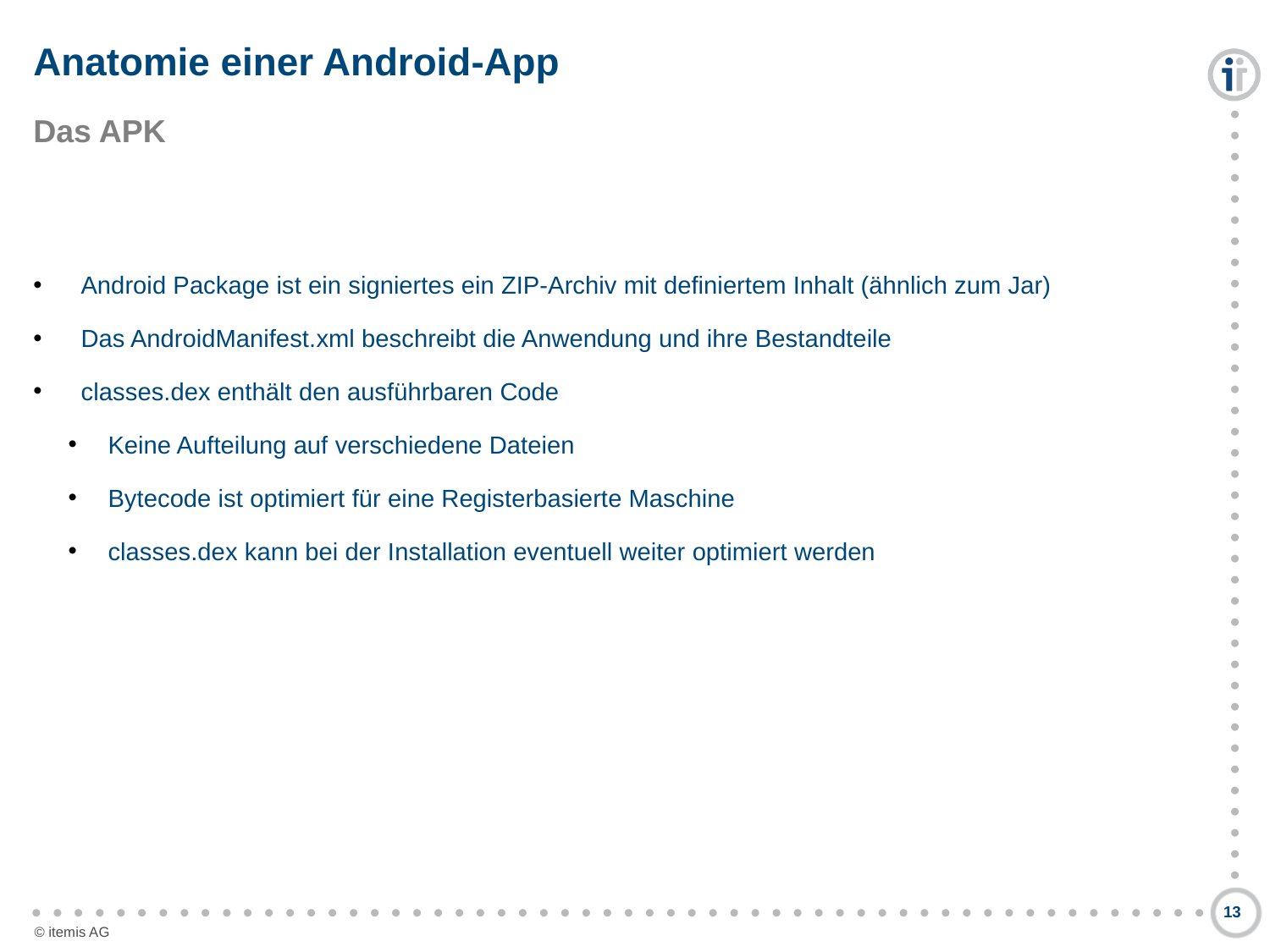

# Anatomie einer Android-App
Das APK
Android Package ist ein signiertes ein ZIP-Archiv mit definiertem Inhalt (ähnlich zum Jar)
Das AndroidManifest.xml beschreibt die Anwendung und ihre Bestandteile
classes.dex enthält den ausführbaren Code
Keine Aufteilung auf verschiedene Dateien
Bytecode ist optimiert für eine Registerbasierte Maschine
classes.dex kann bei der Installation eventuell weiter optimiert werden
13